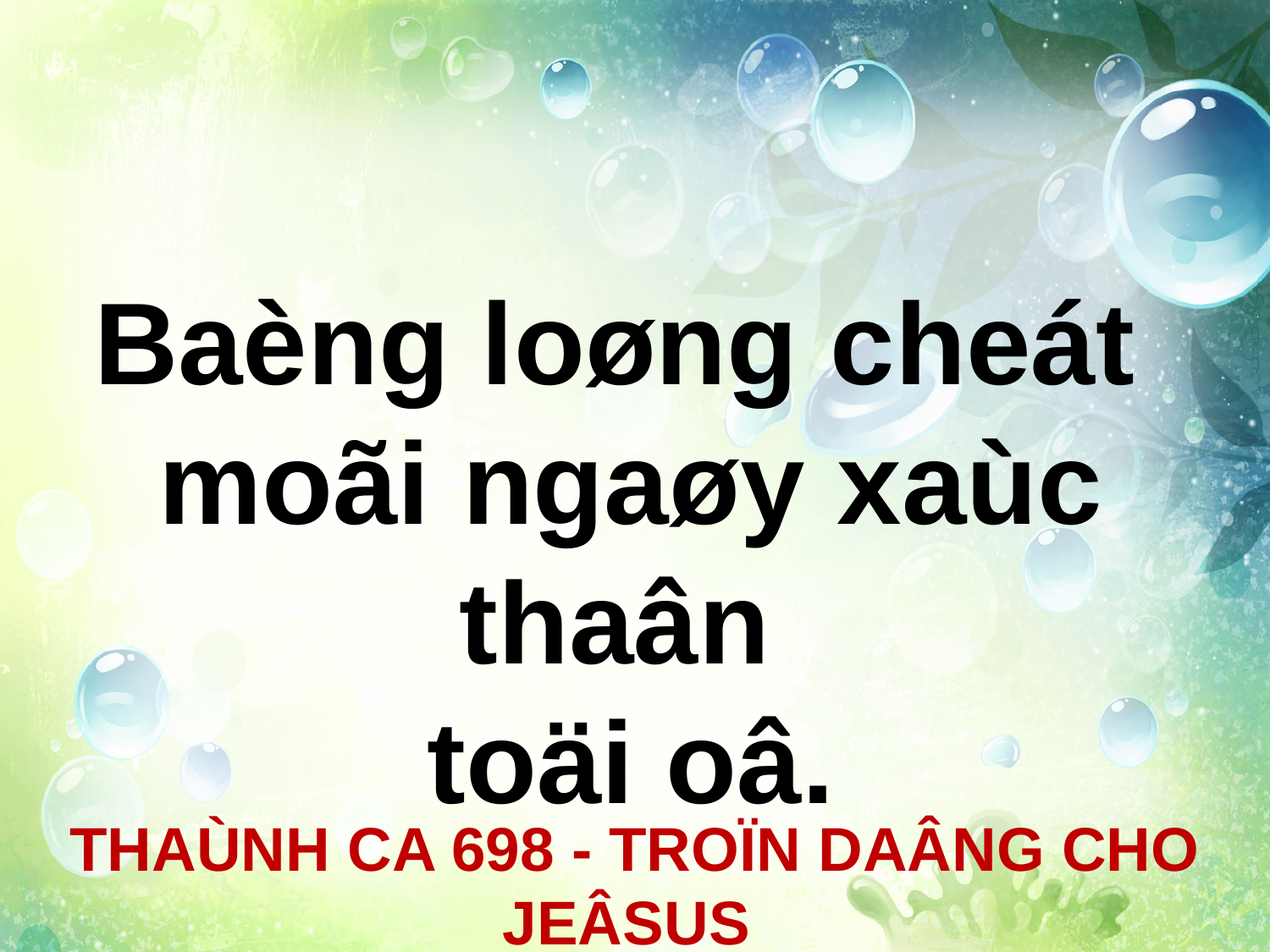

Baèng loøng cheát
moãi ngaøy xaùc thaân
toäi oâ.
THAÙNH CA 698 - TROÏN DAÂNG CHO JEÂSUS